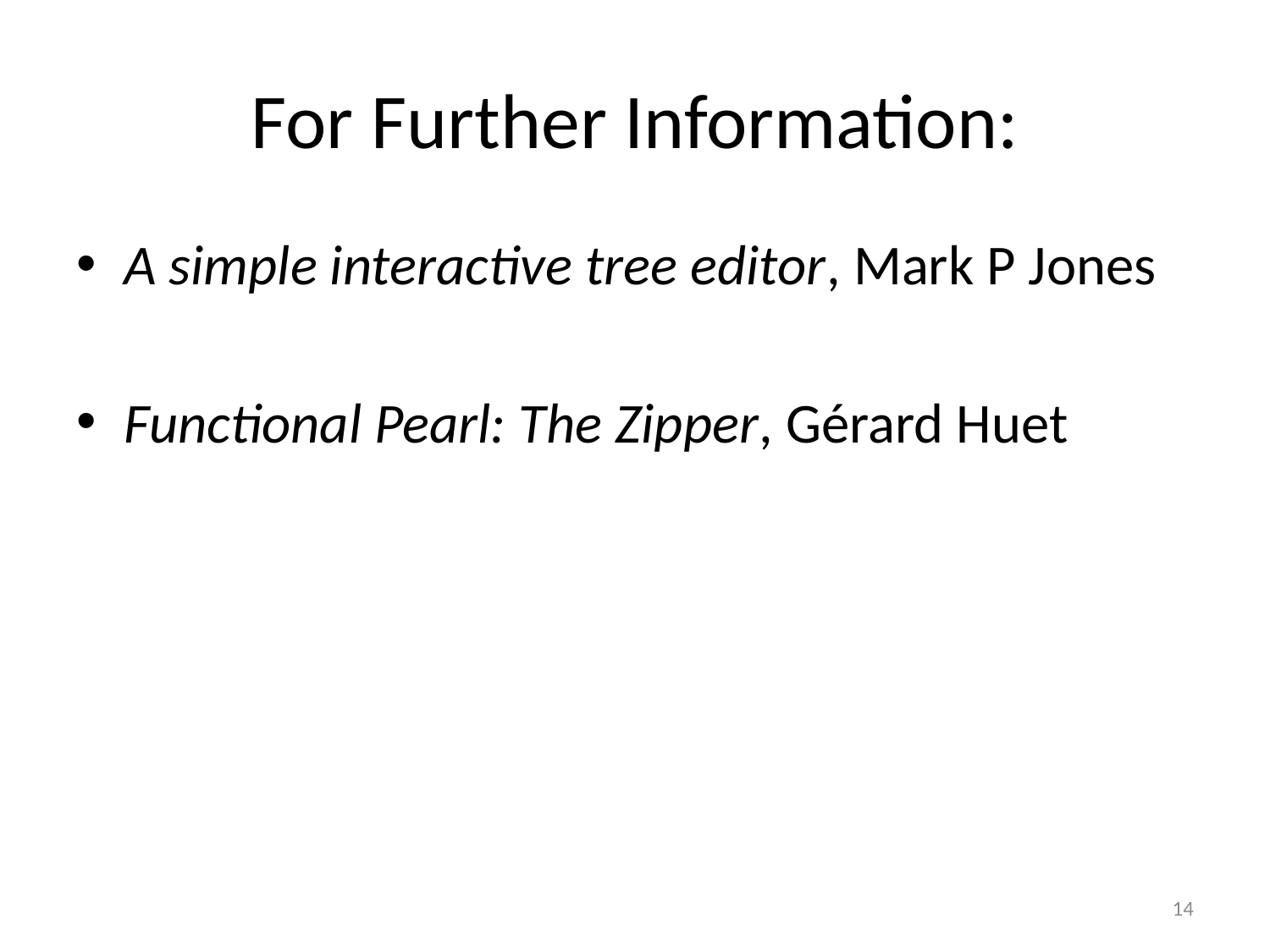

# For Further Information:
A simple interactive tree editor, Mark P Jones

Functional Pearl: The Zipper, Gérard Huet
14